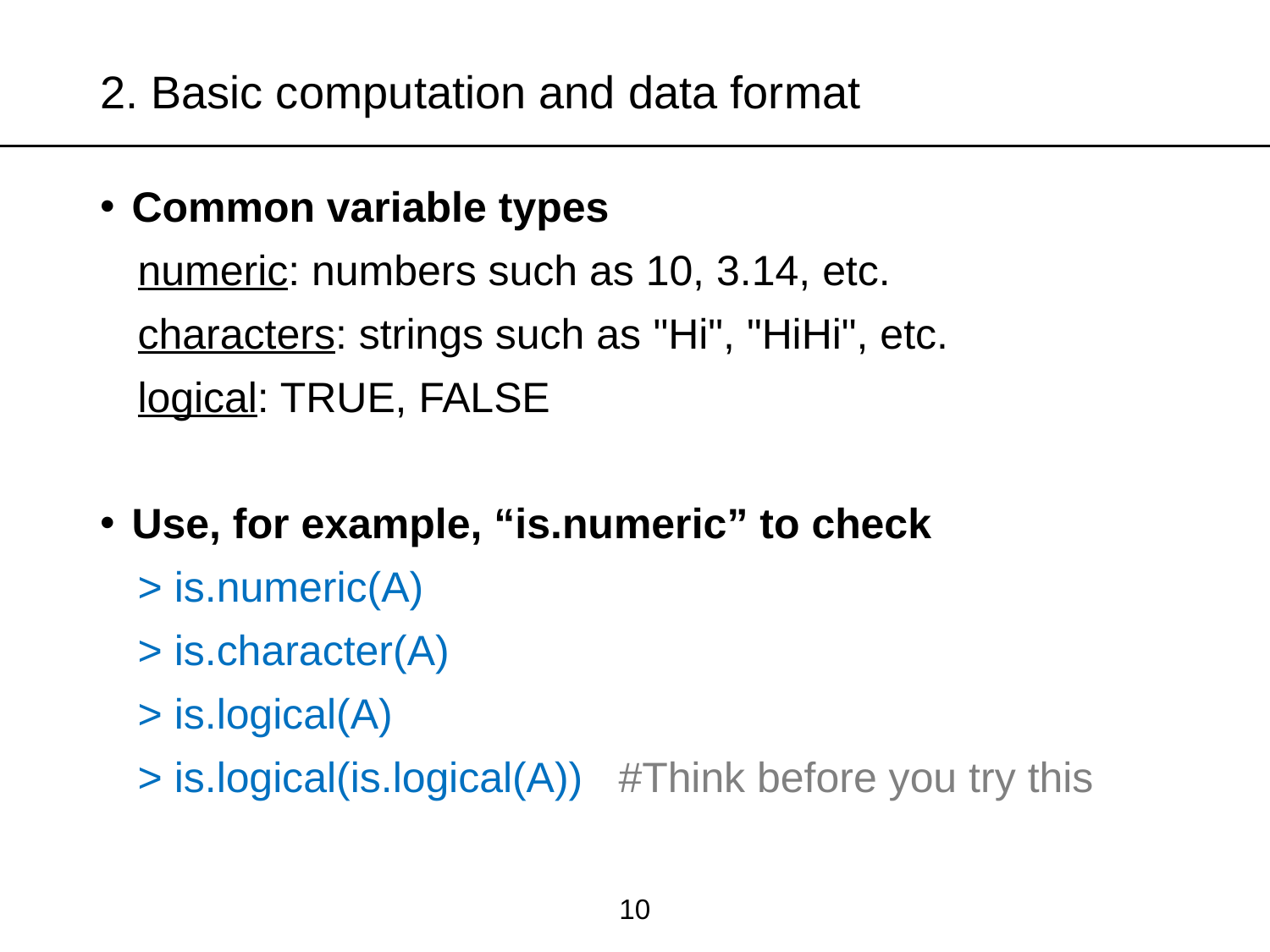

# 2. Basic computation and data format
Common variable types
numeric: numbers such as 10, 3.14, etc.
characters: strings such as "Hi", "HiHi", etc.
logical: TRUE, FALSE

Use, for example, “is.numeric” to check
> is.numeric(A)
> is.character(A)
> is.logical(A)
> is.logical(is.logical(A))   #Think before you try this

10